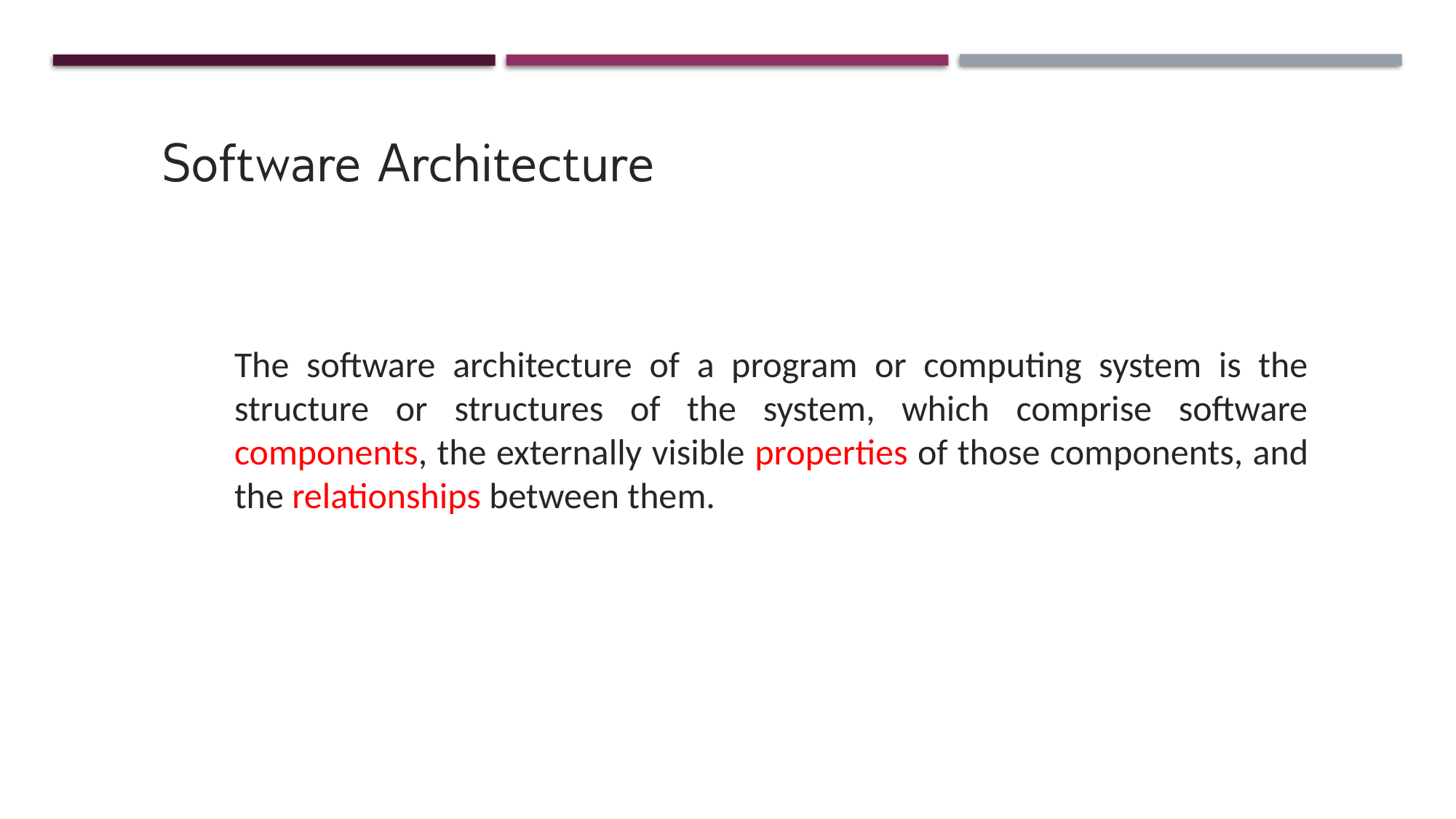

Software Architecture
The software architecture of a program or computing system is the structure or structures of the system, which comprise software components, the externally visible properties of those components, and the relationships between them.